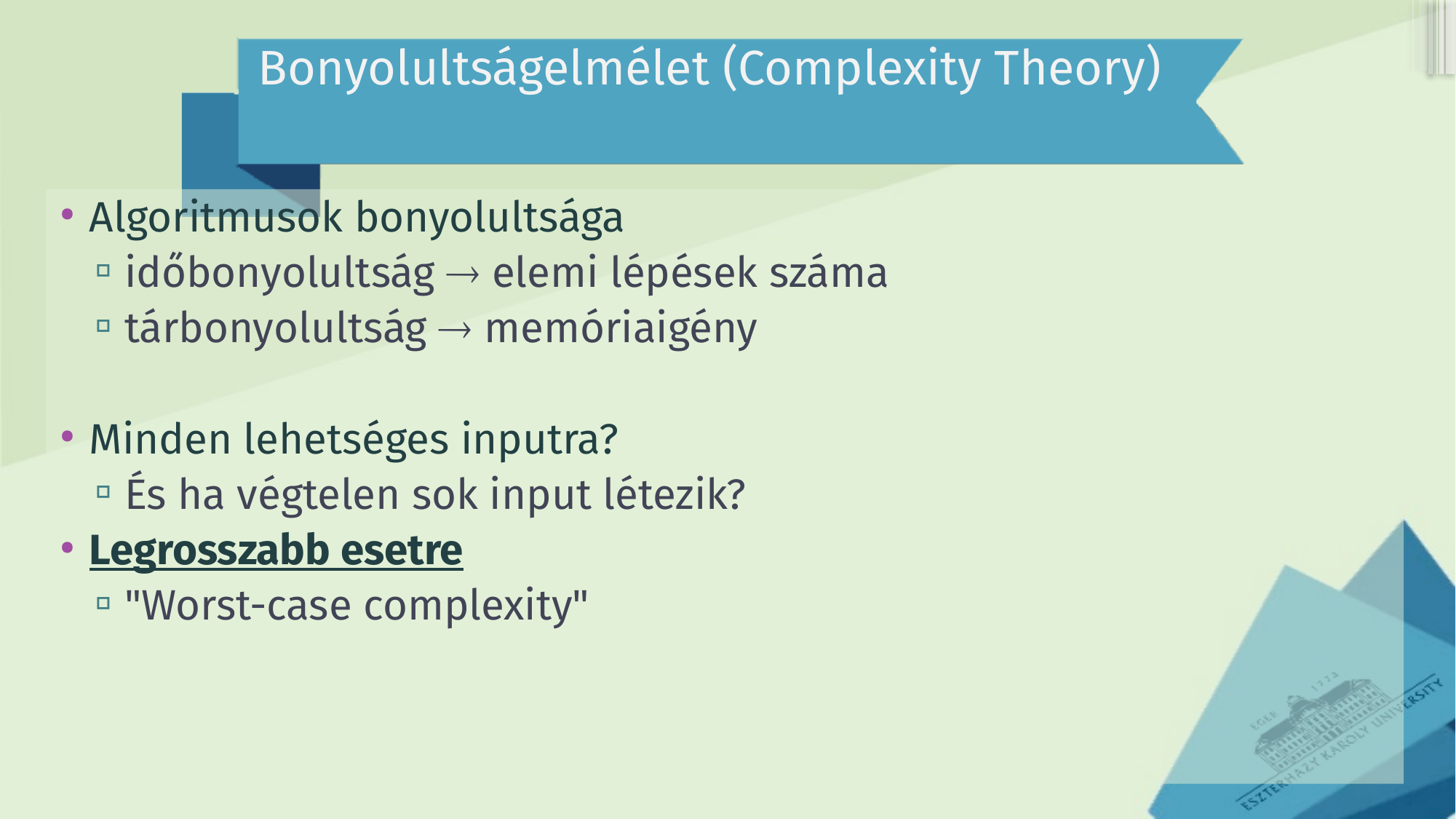

# Bonyolultságelmélet (Complexity Theory)
Algoritmusok bonyolultsága
időbonyolultság → elemi lépések száma
tárbonyolultság → memóriaigény

Minden lehetséges inputra?
És ha végtelen sok input létezik?
Legrosszabb esetre
"Worst-case complexity"